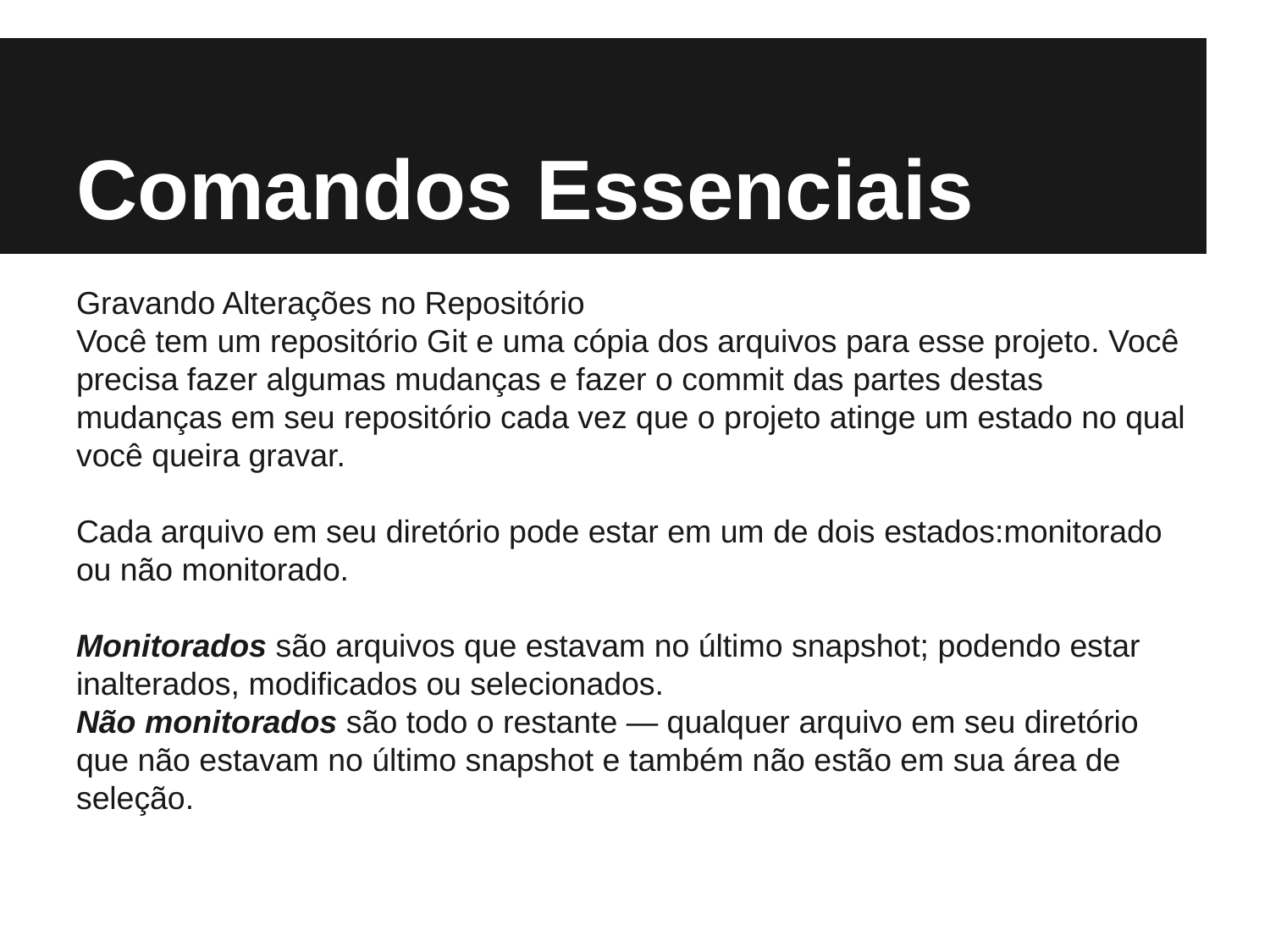

# Comandos Essenciais
Gravando Alterações no Repositório
Você tem um repositório Git e uma cópia dos arquivos para esse projeto. Você precisa fazer algumas mudanças e fazer o commit das partes destas mudanças em seu repositório cada vez que o projeto atinge um estado no qual você queira gravar.

Cada arquivo em seu diretório pode estar em um de dois estados:monitorado ou não monitorado.

Monitorados são arquivos que estavam no último snapshot; podendo estar inalterados, modificados ou selecionados.
Não monitorados são todo o restante — qualquer arquivo em seu diretório que não estavam no último snapshot e também não estão em sua área de seleção.